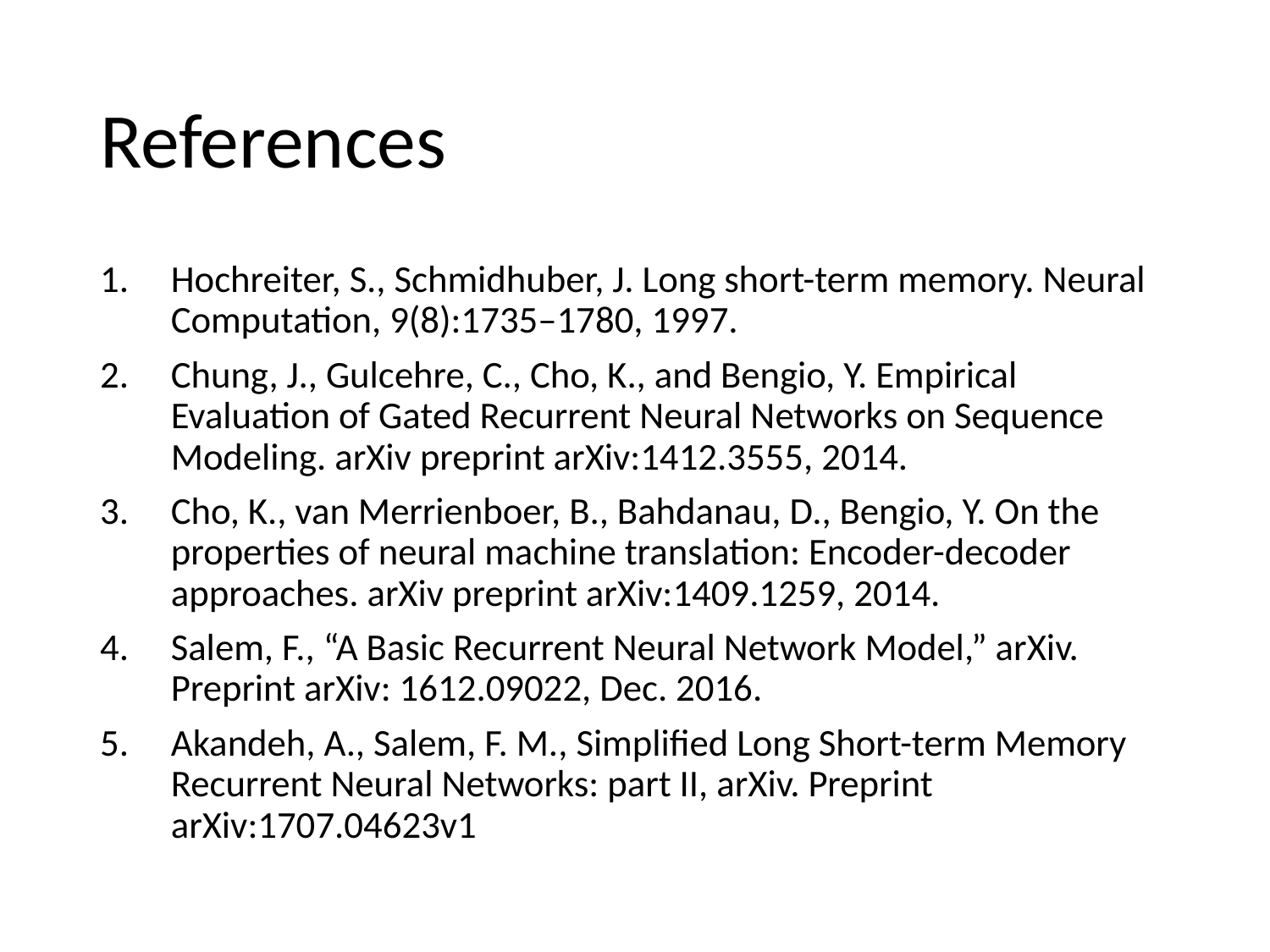

# References
Hochreiter, S., Schmidhuber, J. Long short-term memory. Neural Computation, 9(8):1735–1780, 1997.
Chung, J., Gulcehre, C., Cho, K., and Bengio, Y. Empirical Evaluation of Gated Recurrent Neural Networks on Sequence Modeling. arXiv preprint arXiv:1412.3555, 2014.
Cho, K., van Merrienboer, B., Bahdanau, D., Bengio, Y. On the properties of neural machine translation: Encoder-decoder approaches. arXiv preprint arXiv:1409.1259, 2014.
Salem, F., “A Basic Recurrent Neural Network Model,” arXiv. Preprint arXiv: 1612.09022, Dec. 2016.
Akandeh, A., Salem, F. M., Simplified Long Short-term Memory Recurrent Neural Networks: part II, arXiv. Preprint arXiv:1707.04623v1